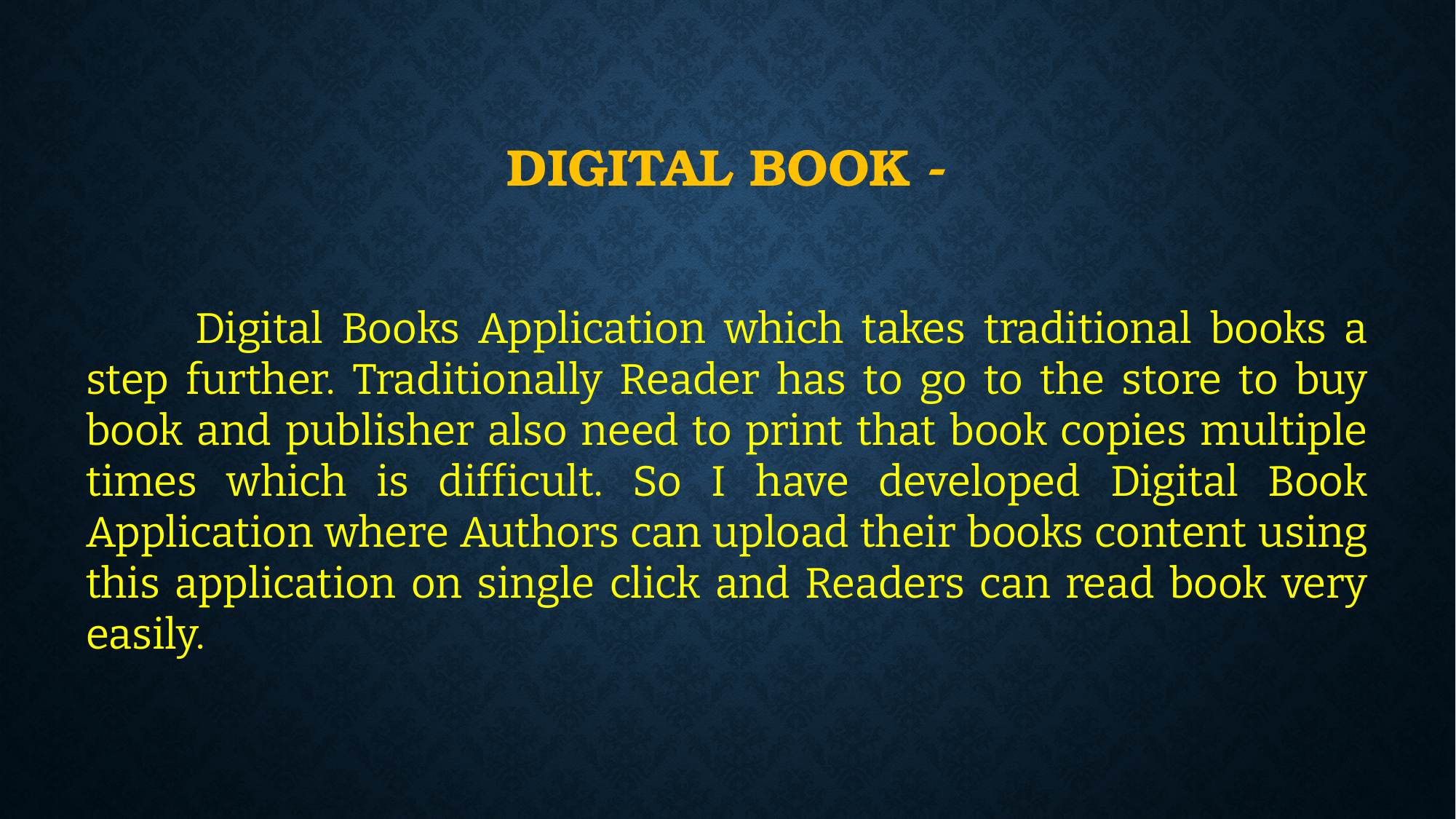

# Digital Book -
	Digital Books Application which takes traditional books a step further. Traditionally Reader has to go to the store to buy book and publisher also need to print that book copies multiple times which is difficult. So I have developed Digital Book Application where Authors can upload their books content using this application on single click and Readers can read book very easily.